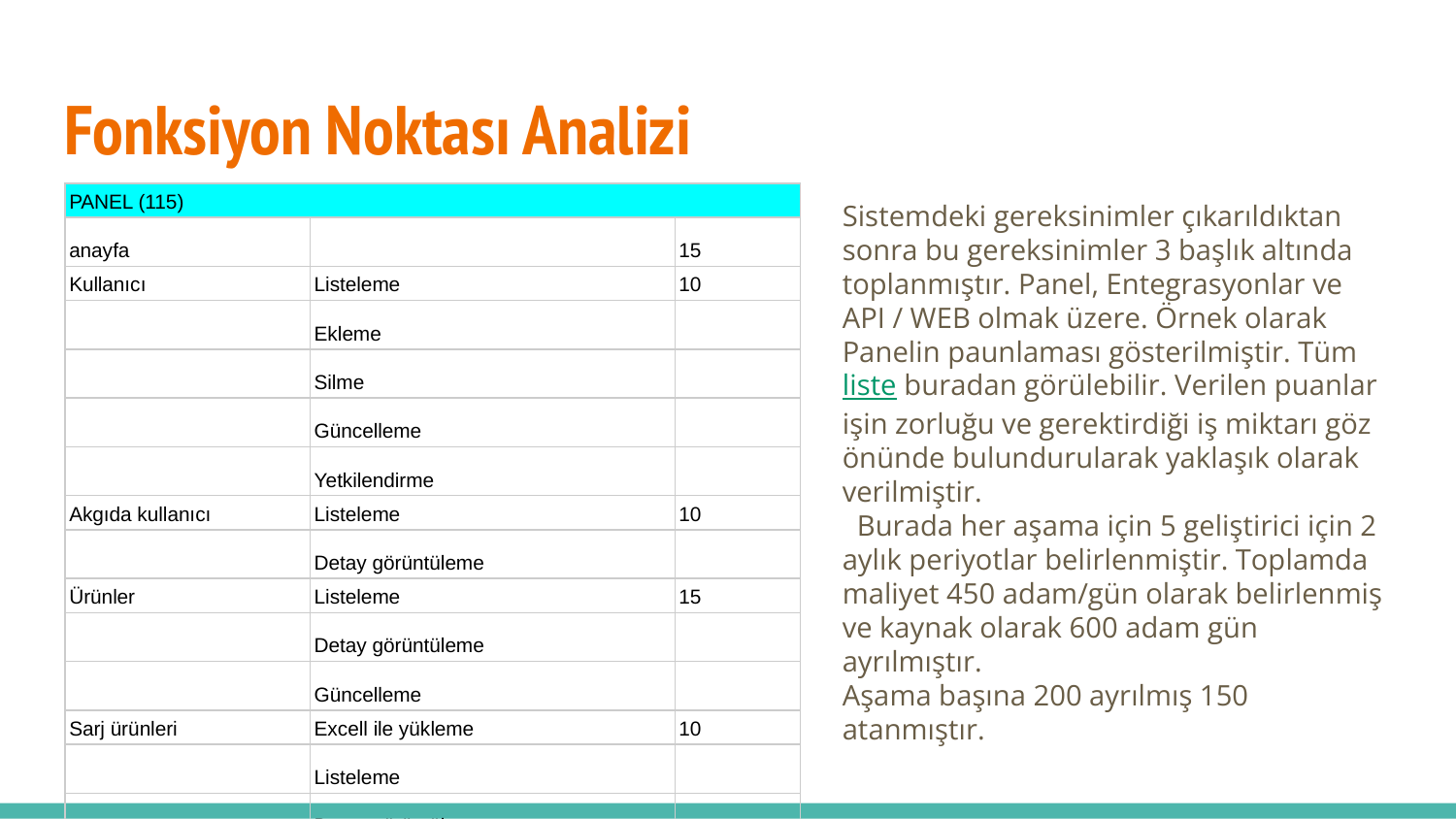

# Fonksiyon Noktası Analizi
| PANEL (115) |  |  |
| --- | --- | --- |
| anayfa |  | 15 |
| Kullanıcı | Listeleme | 10 |
|  | Ekleme |  |
|  | Silme |  |
|  | Güncelleme |  |
|  | Yetkilendirme |  |
| Akgıda kullanıcı | Listeleme | 10 |
|  | Detay görüntüleme |  |
| Ürünler | Listeleme | 15 |
|  | Detay görüntüleme |  |
|  | Güncelleme |  |
| Sarj ürünleri | Excell ile yükleme | 10 |
|  | Listeleme |  |
|  | Detay görüntüleme |  |
| Cari-altcari | Listeleme | 10 |
|  | Detay görüntüleme |  |
Sistemdeki gereksinimler çıkarıldıktan sonra bu gereksinimler 3 başlık altında toplanmıştır. Panel, Entegrasyonlar ve API / WEB olmak üzere. Örnek olarak Panelin paunlaması gösterilmiştir. Tüm liste buradan görülebilir. Verilen puanlar işin zorluğu ve gerektirdiği iş miktarı göz önünde bulundurularak yaklaşık olarak verilmiştir.
  Burada her aşama için 5 geliştirici için 2 aylık periyotlar belirlenmiştir. Toplamda maliyet 450 adam/gün olarak belirlenmiş ve kaynak olarak 600 adam gün ayrılmıştır.
Aşama başına 200 ayrılmış 150 atanmıştır.